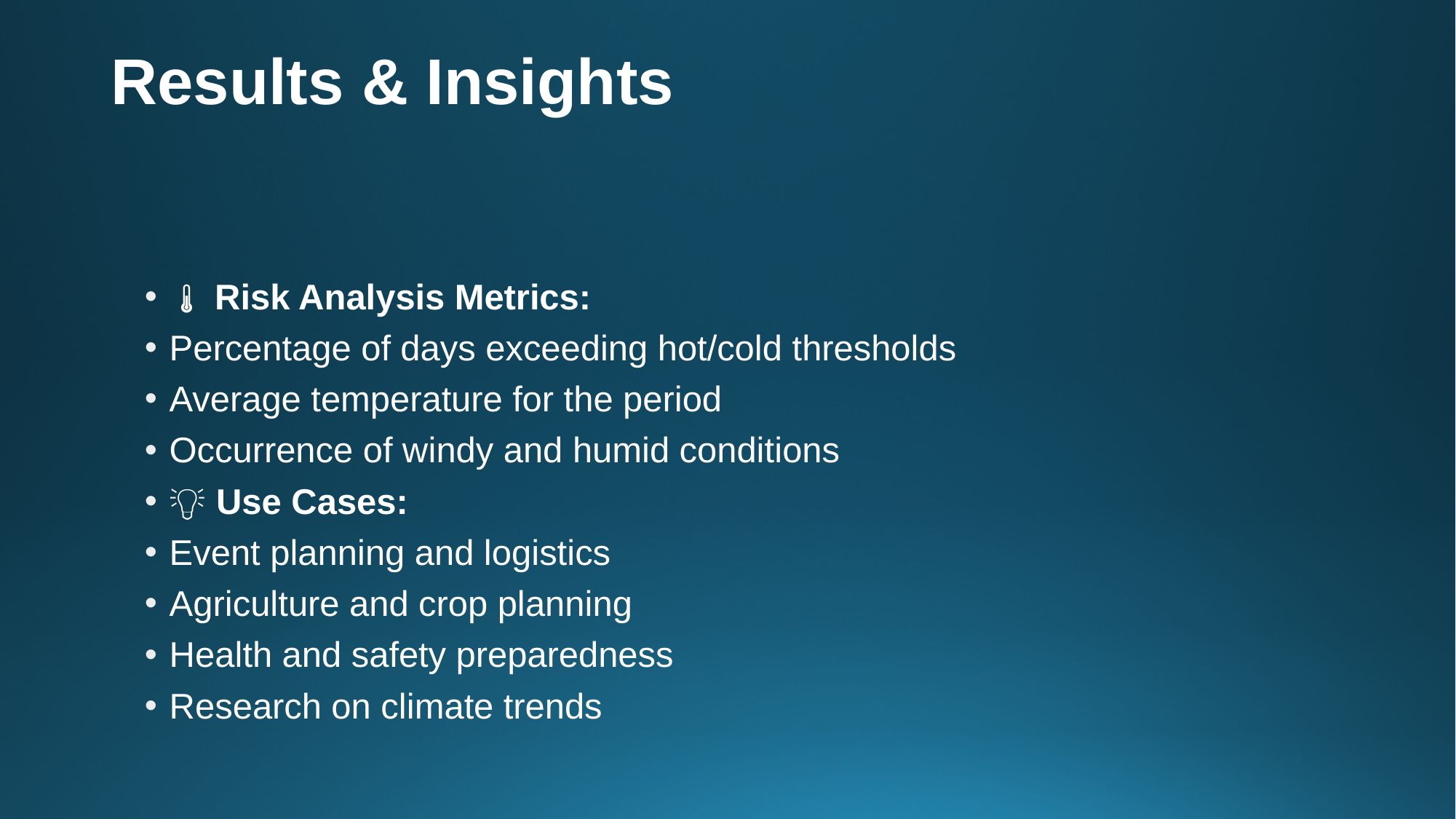

# Results & Insights

🌡️ Risk Analysis Metrics:
Percentage of days exceeding hot/cold thresholds
Average temperature for the period
Occurrence of windy and humid conditions
💡 Use Cases:
Event planning and logistics
Agriculture and crop planning
Health and safety preparedness
Research on climate trends